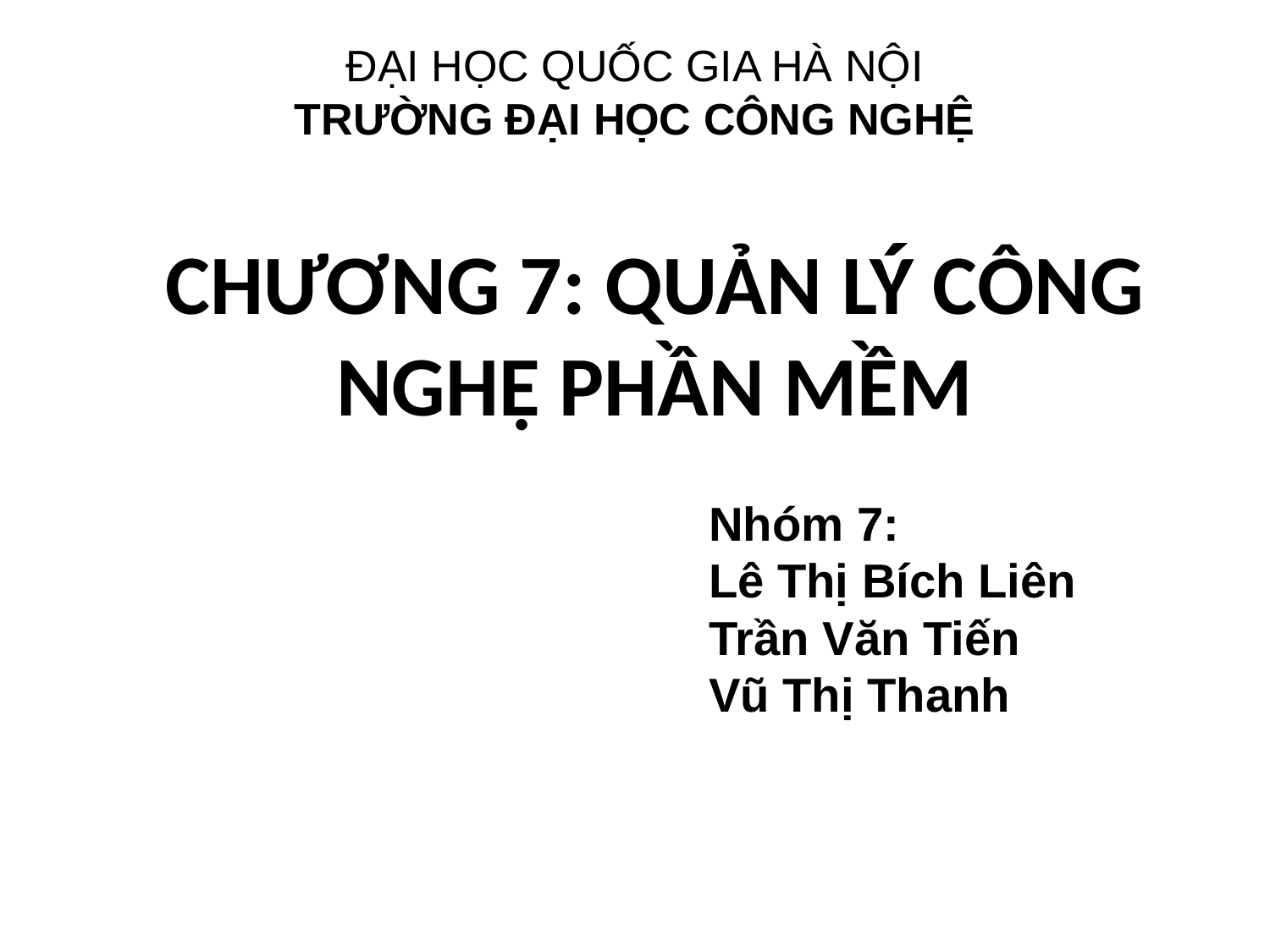

ĐẠI HỌC QUỐC GIA HÀ NỘI
TRƯỜNG ĐẠI HỌC CÔNG NGHỆ
#
CHƯƠNG 7: QUẢN LÝ CÔNG NGHỆ PHẦN MỀM
Nhóm 7:
Lê Thị Bích Liên
Trần Văn Tiến
Vũ Thị Thanh